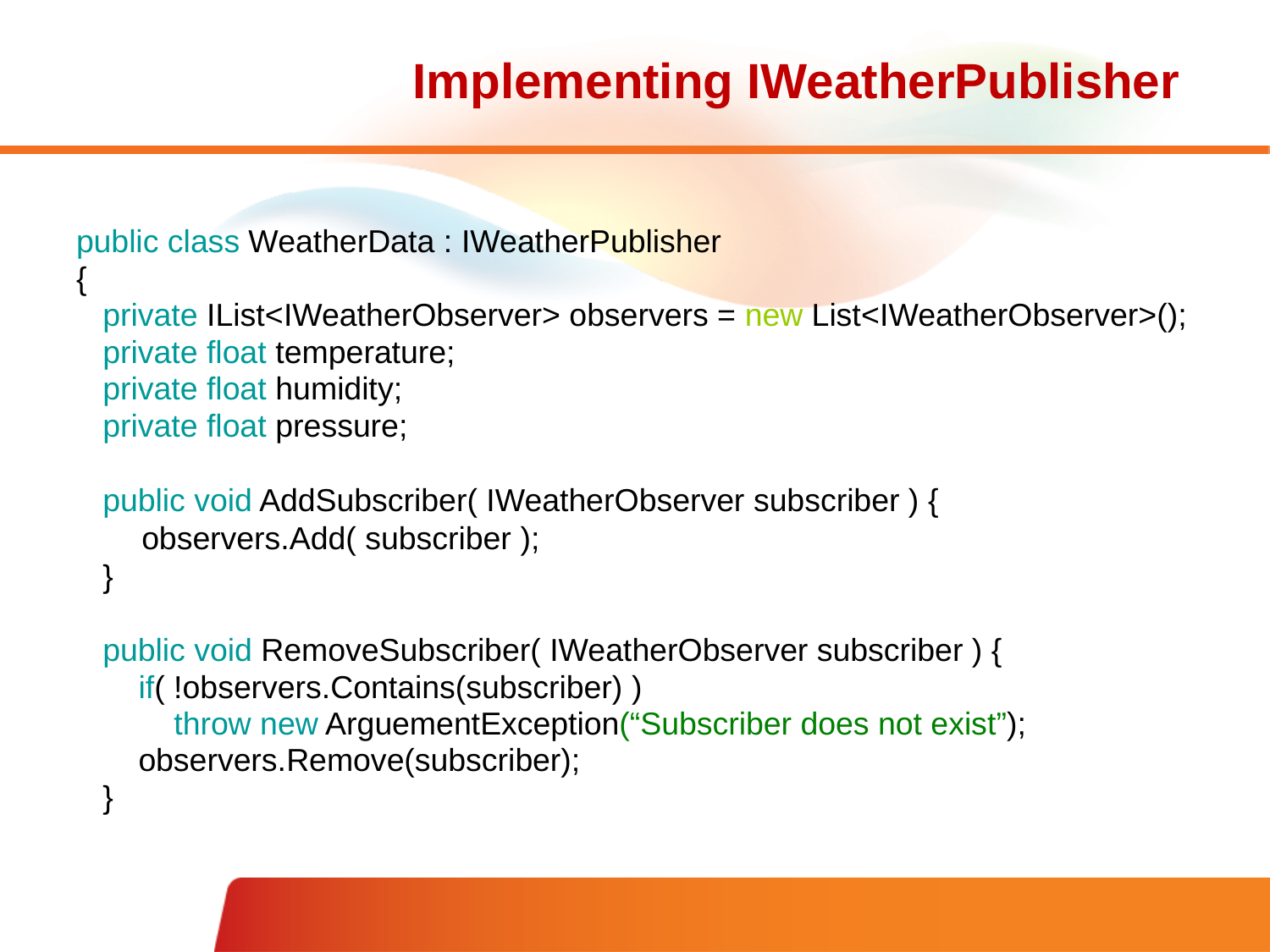

# Implementing IWeatherPublisher
public class WeatherData : IWeatherPublisher
{
   private IList<IWeatherObserver> observers = new List<IWeatherObserver>();
   private float temperature;
   private float humidity;
   private float pressure;

   public void AddSubscriber( IWeatherObserver subscriber ) {
	  observers.Add( subscriber );
   }

   public void RemoveSubscriber( IWeatherObserver subscriber ) {
       if( !observers.Contains(subscriber) )
           throw new ArguementException(“Subscriber does not exist”);
       observers.Remove(subscriber);
   }